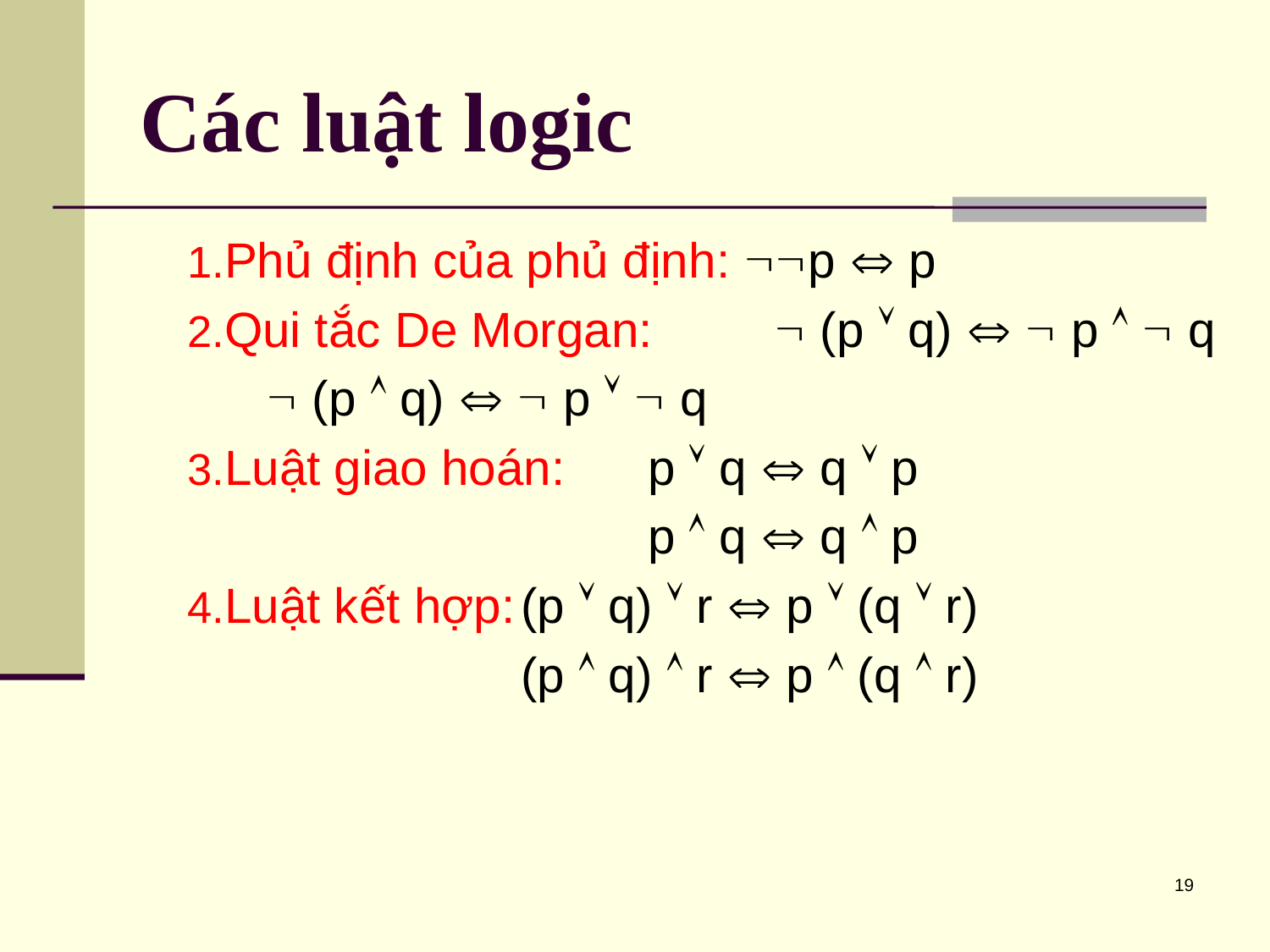

# Các luật logic
Phủ định của phủ định: ¬¬p ⇔ p
Qui tắc De Morgan:	¬ (p ∨ q) ⇔ ¬ p ∧ ¬ q
	¬ (p ∧ q) ⇔ ¬ p ∨ ¬ q
Luật giao hoán: 	p ∨ q ⇔ q ∨ p
				p ∧ q ⇔ q ∧ p
Luật kết hợp:	(p ∨ q) ∨ r ⇔ p ∨ (q ∨ r)
			(p ∧ q) ∧ r ⇔ p ∧ (q ∧ r)
19